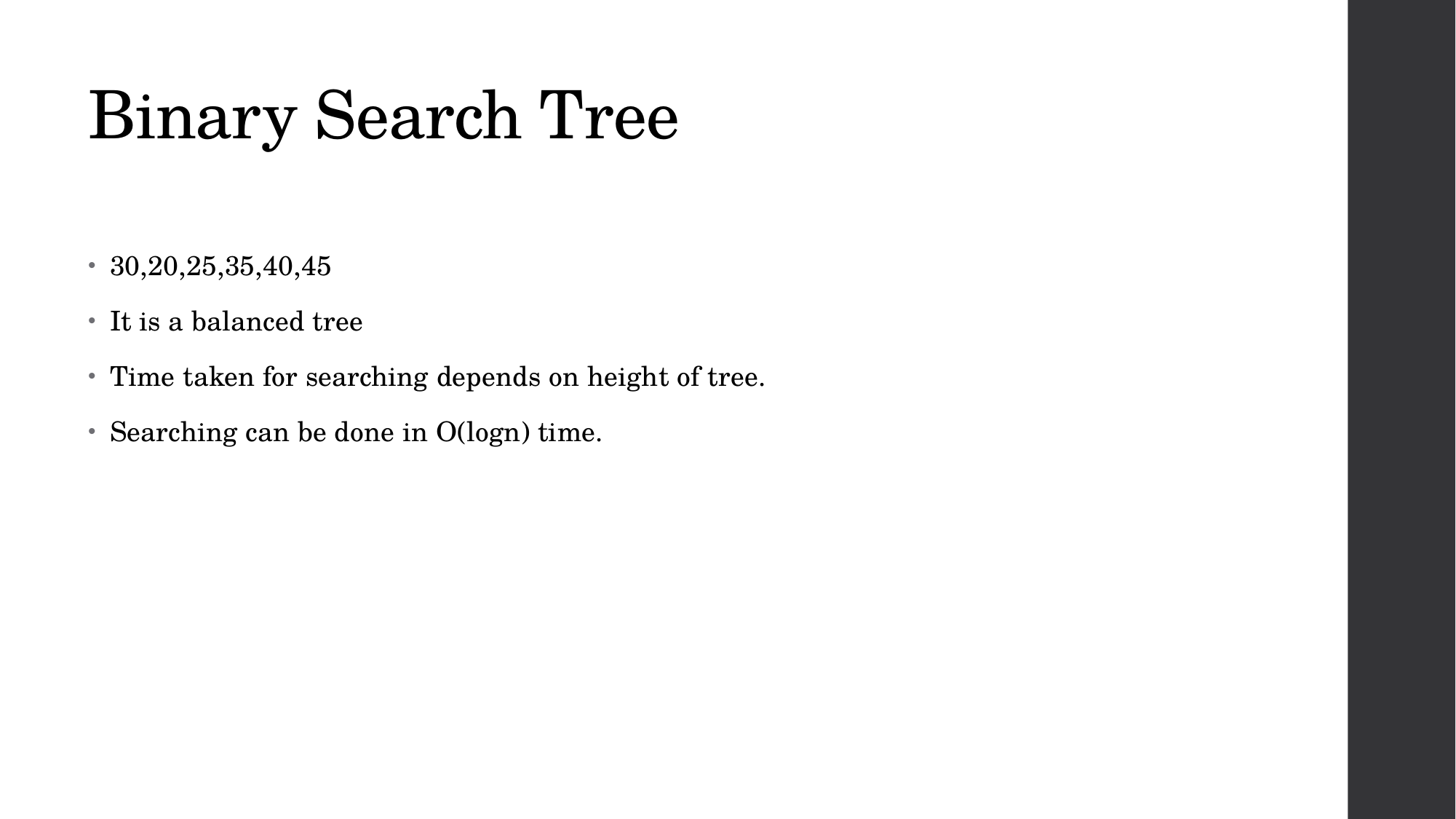

# Binary Search Tree
30,20,25,35,40,45
It is a balanced tree
Time taken for searching depends on height of tree.
Searching can be done in O(logn) time.